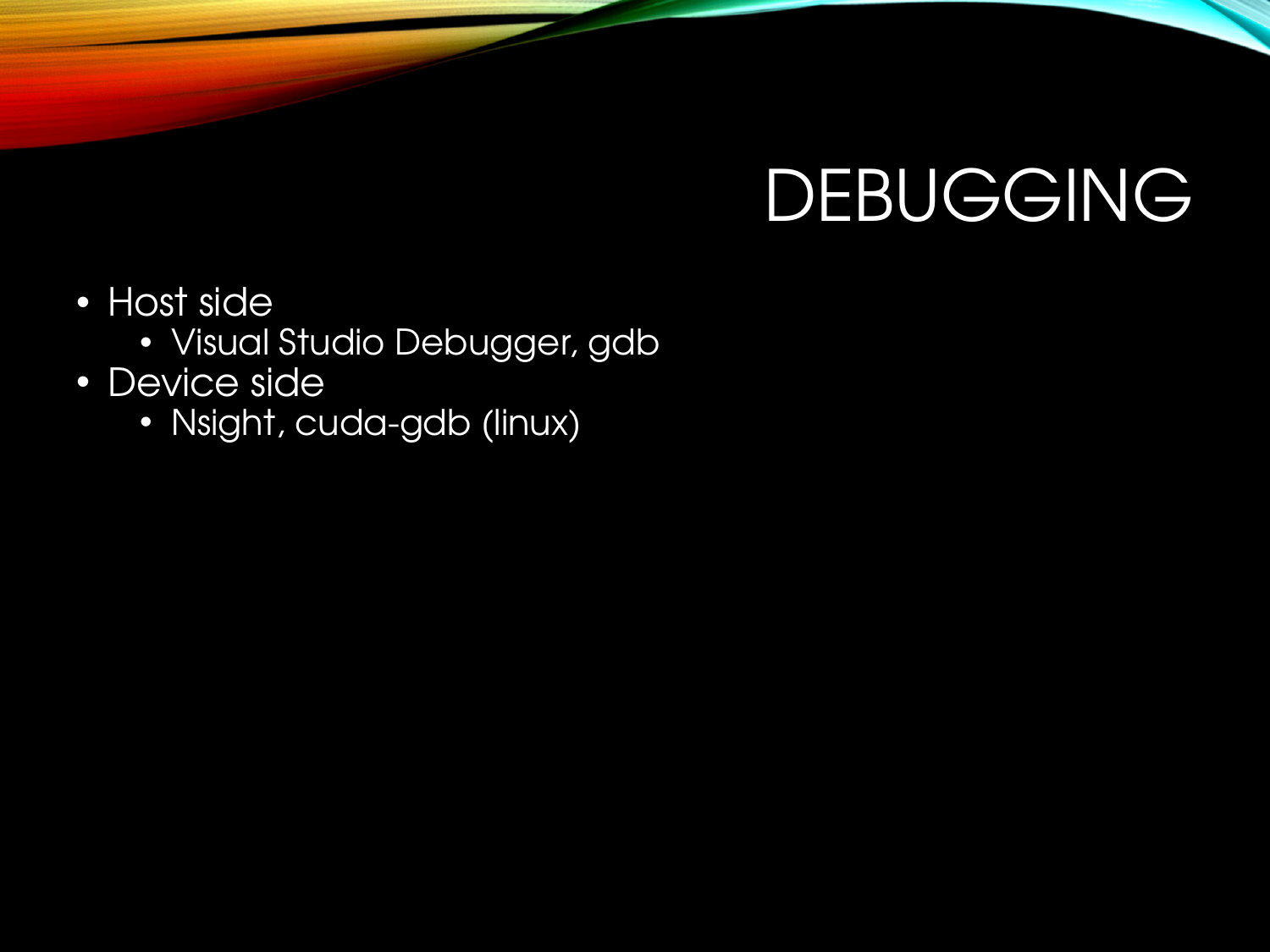

# Debugging
Host side
Visual Studio Debugger, gdb
Device side
Nsight, cuda-gdb (linux)